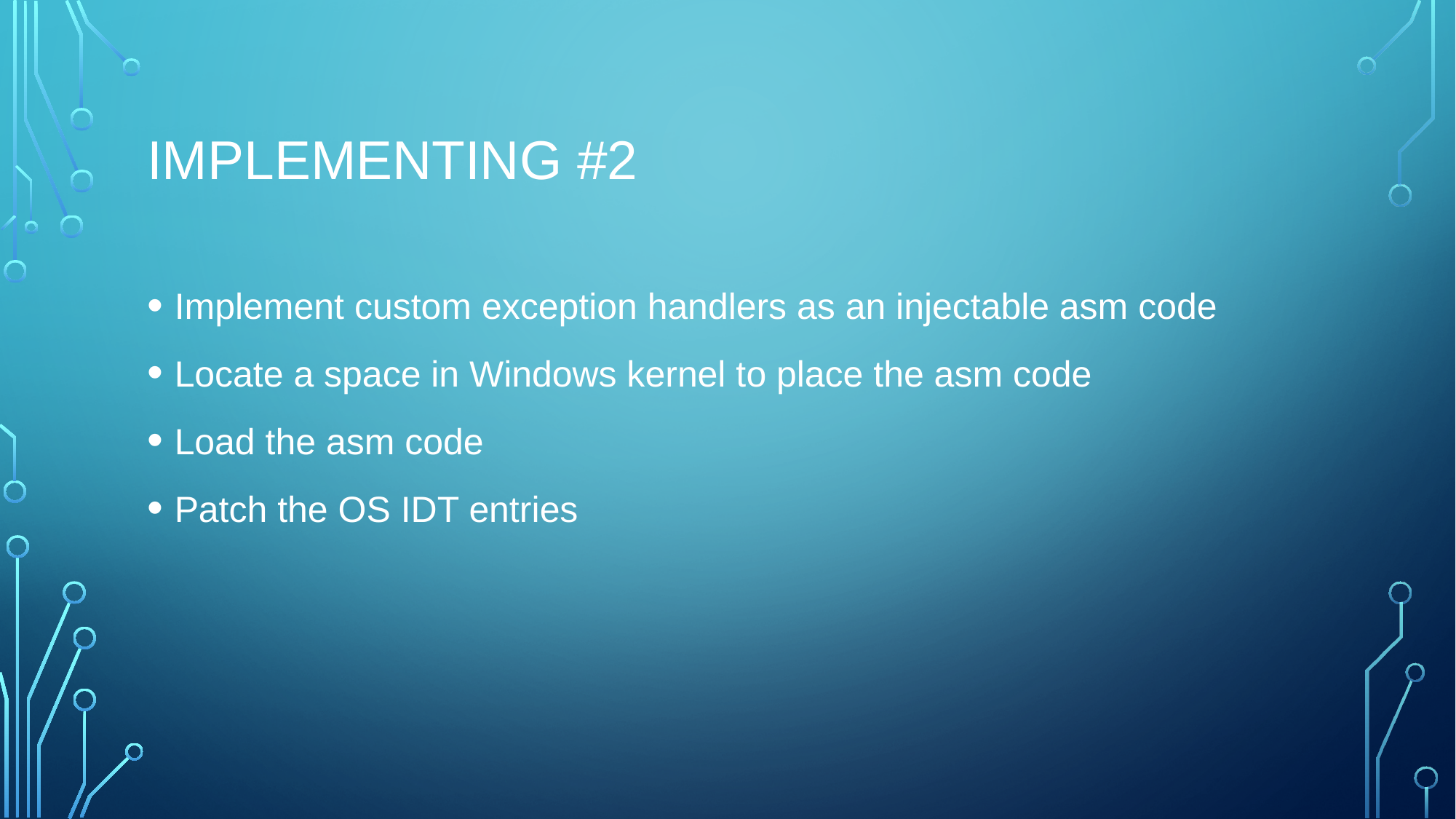

# IMPLEMENTING #2
Implement custom exception handlers as an injectable asm code
Locate a space in Windows kernel to place the asm code
Load the asm code
Patch the OS IDT entries